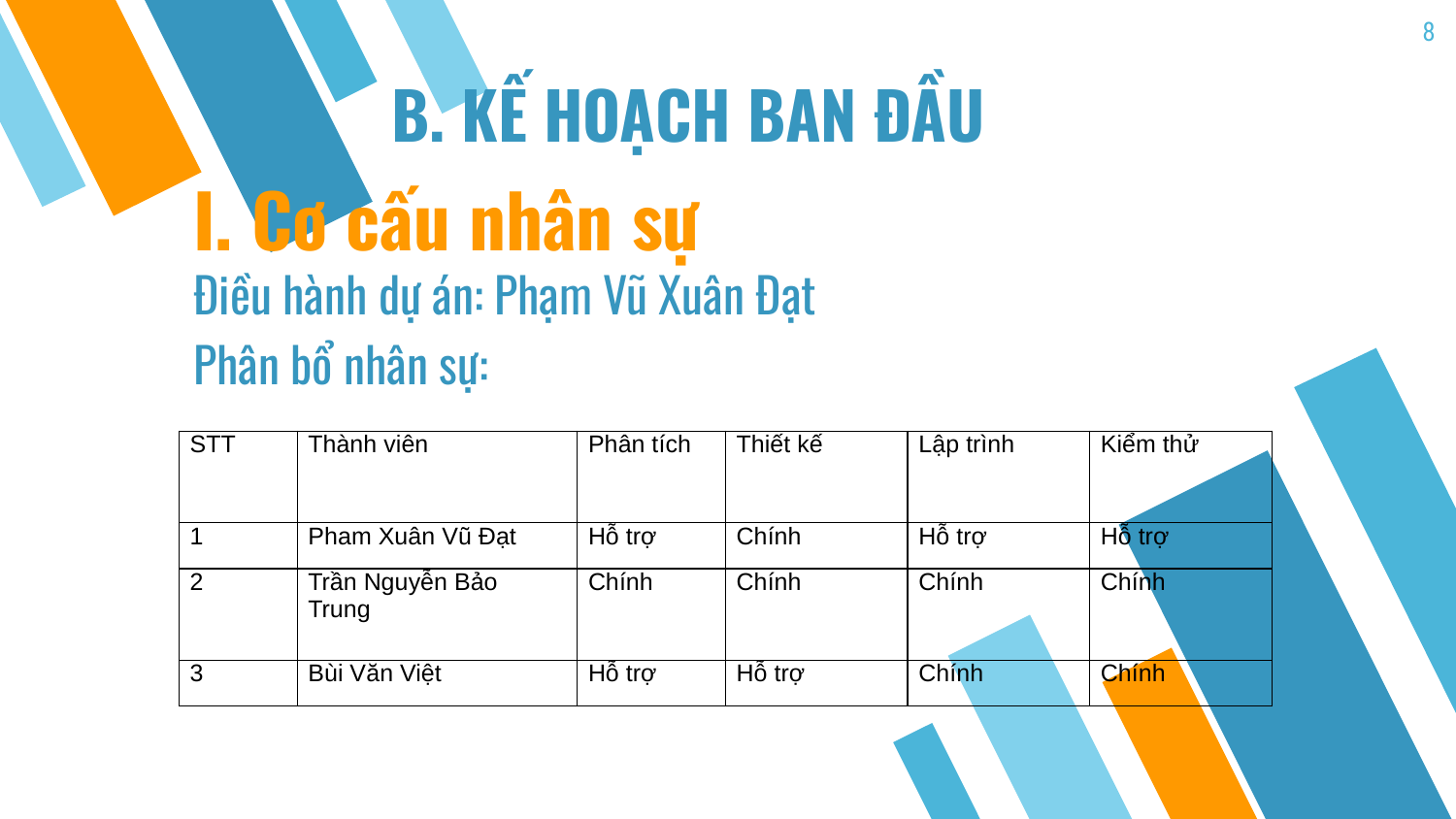

8
B. KẾ HOẠCH BAN ĐẦU
I. Cơ cấu nhân sự
Điều hành dự án: Phạm Vũ Xuân Đạt
Phân bổ nhân sự:
| STT | Thành viên | Phân tích | Thiết kế | Lập trình | Kiểm thử |
| --- | --- | --- | --- | --- | --- |
| 1 | Pham Xuân Vũ Đạt | Hỗ trợ | Chính | Hỗ trợ | Hỗ trợ |
| 2 | Trần Nguyễn Bảo Trung | Chính | Chính | Chính | Chính |
| 3 | Bùi Văn Việt | Hỗ trợ | Hỗ trợ | Chính | Chính |